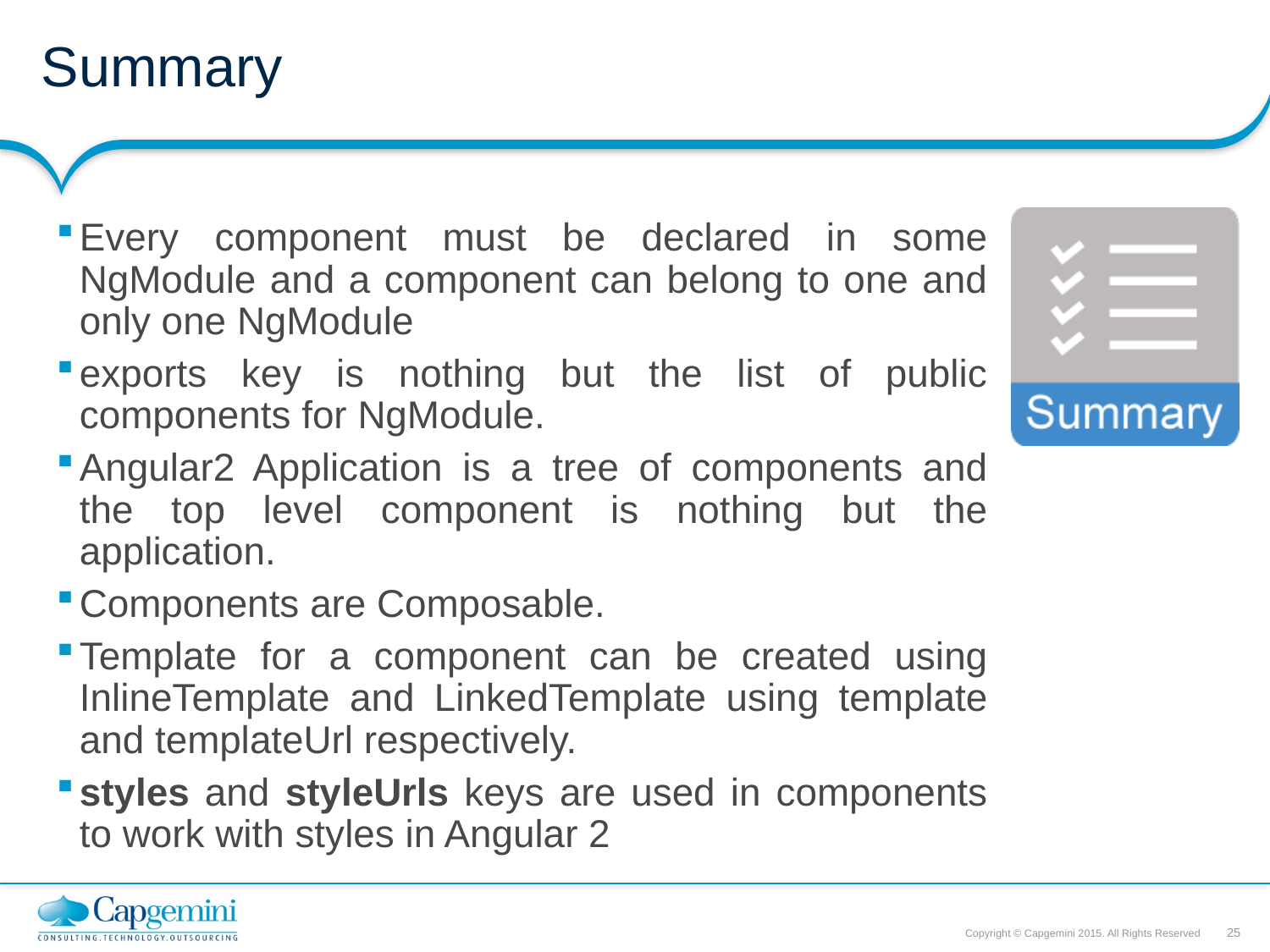

# Summary
Every component must be declared in some NgModule and a component can belong to one and only one NgModule
exports key is nothing but the list of public components for NgModule.
Angular2 Application is a tree of components and the top level component is nothing but the application.
Components are Composable.
Template for a component can be created using InlineTemplate and LinkedTemplate using template and templateUrl respectively.
styles and styleUrls keys are used in components to work with styles in Angular 2